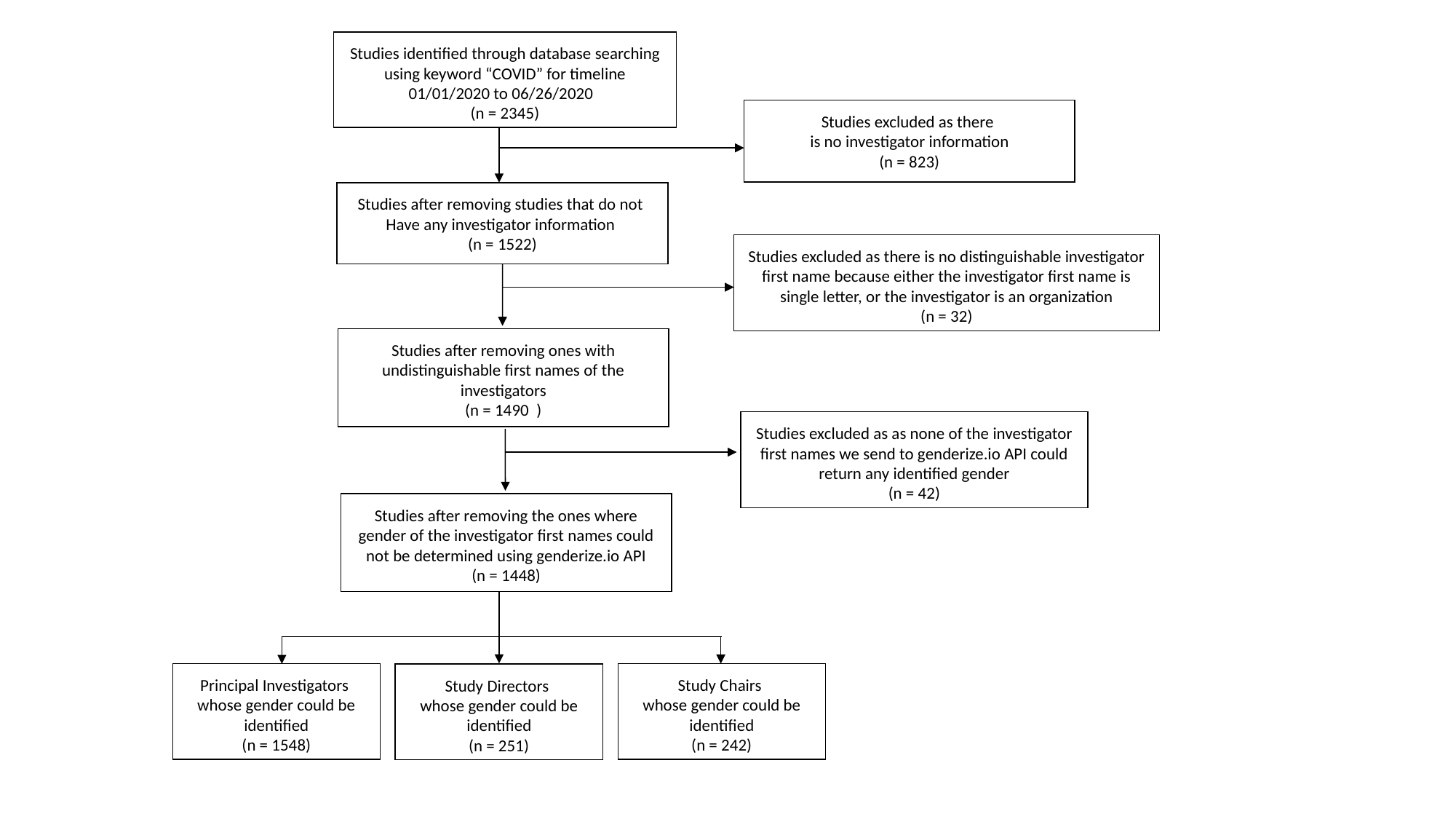

Studies identified through database searching using keyword “COVID” for timeline 01/01/2020 to 06/26/2020
(n = 2345)
Studies excluded as there
is no investigator information
(n = 823)
Studies after removing studies that do not
Have any investigator information
(n = 1522)
Studies excluded as there is no distinguishable investigator first name because either the investigator first name is single letter, or the investigator is an organization
(n = 32)
Studies after removing ones with undistinguishable first names of the investigators
(n = 1490  )
Studies excluded as as none of the investigator first names we send to genderize.io API could return any identified gender
(n = 42)
Studies after removing the ones where gender of the investigator first names could not be determined using genderize.io API
(n = 1448)
Principal Investigators
whose gender could be identified
(n = 1548)
Study Chairs
whose gender could be identified
(n = 242)
Study Directors
whose gender could be identified
(n = 251)